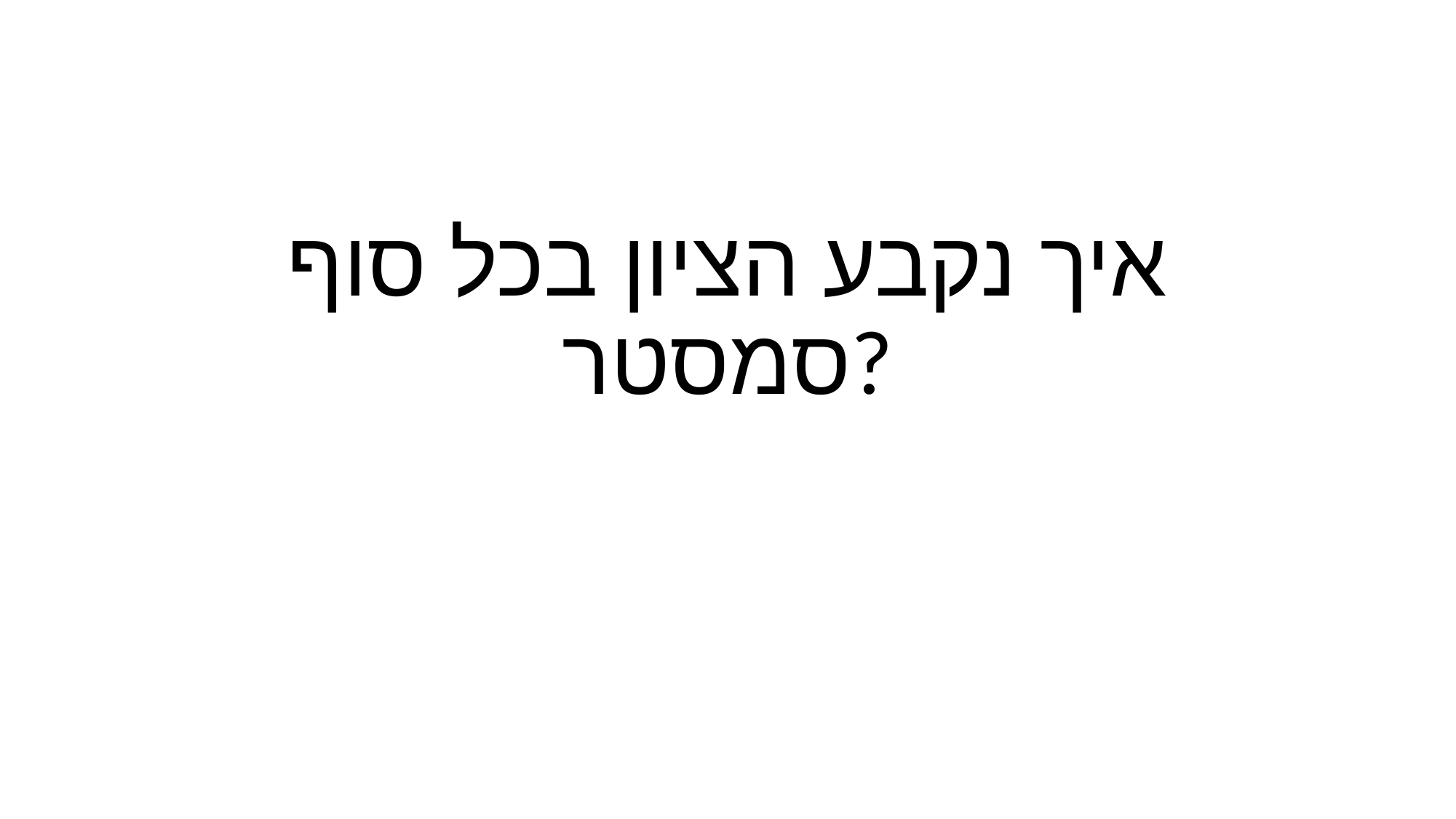

# איך נקבע הציון בכל סוף סמסטר?